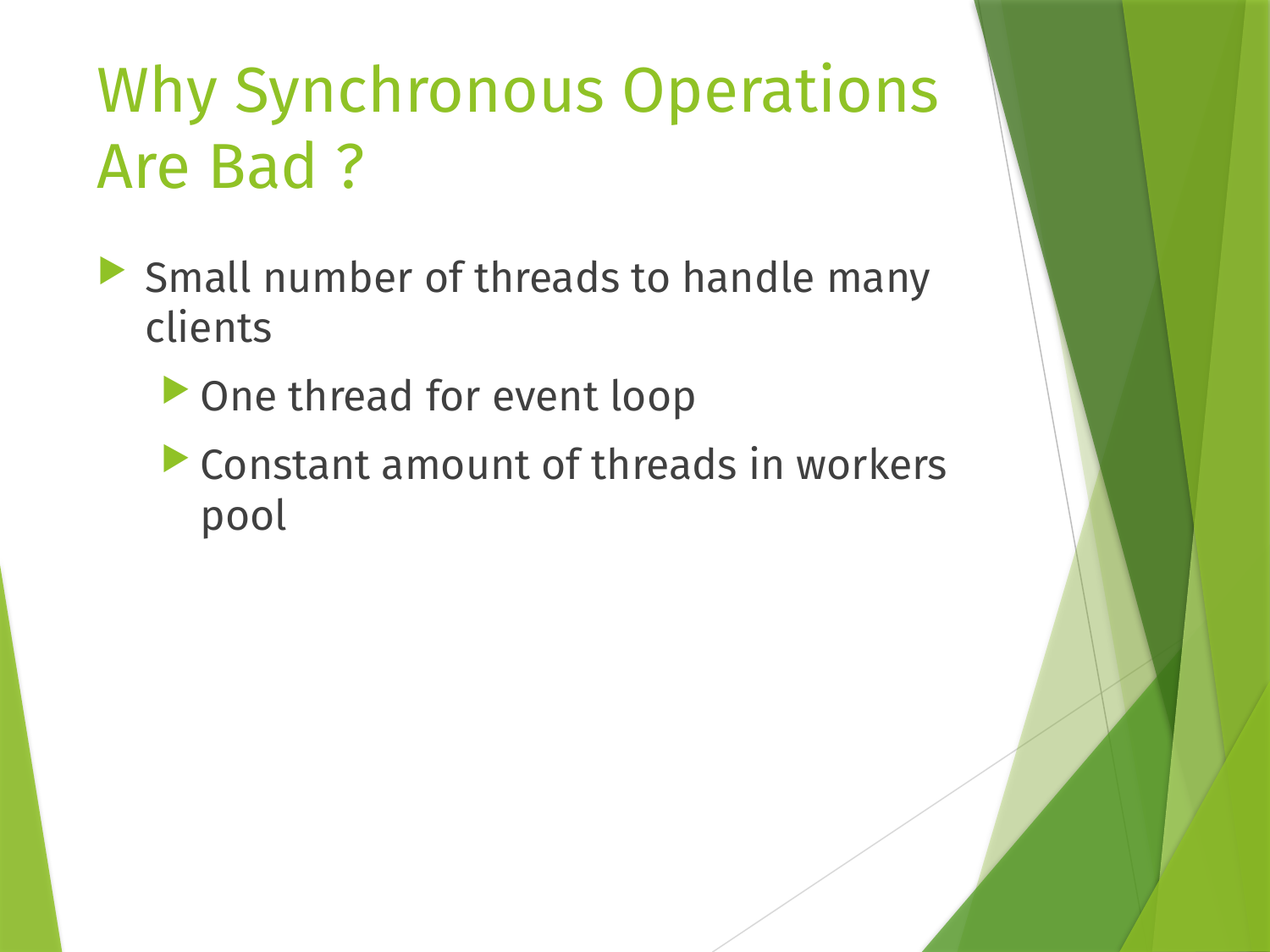

# Why Synchronous Operations Are Bad ?
Small number of threads to handle many clients
One thread for event loop
Constant amount of threads in workers pool